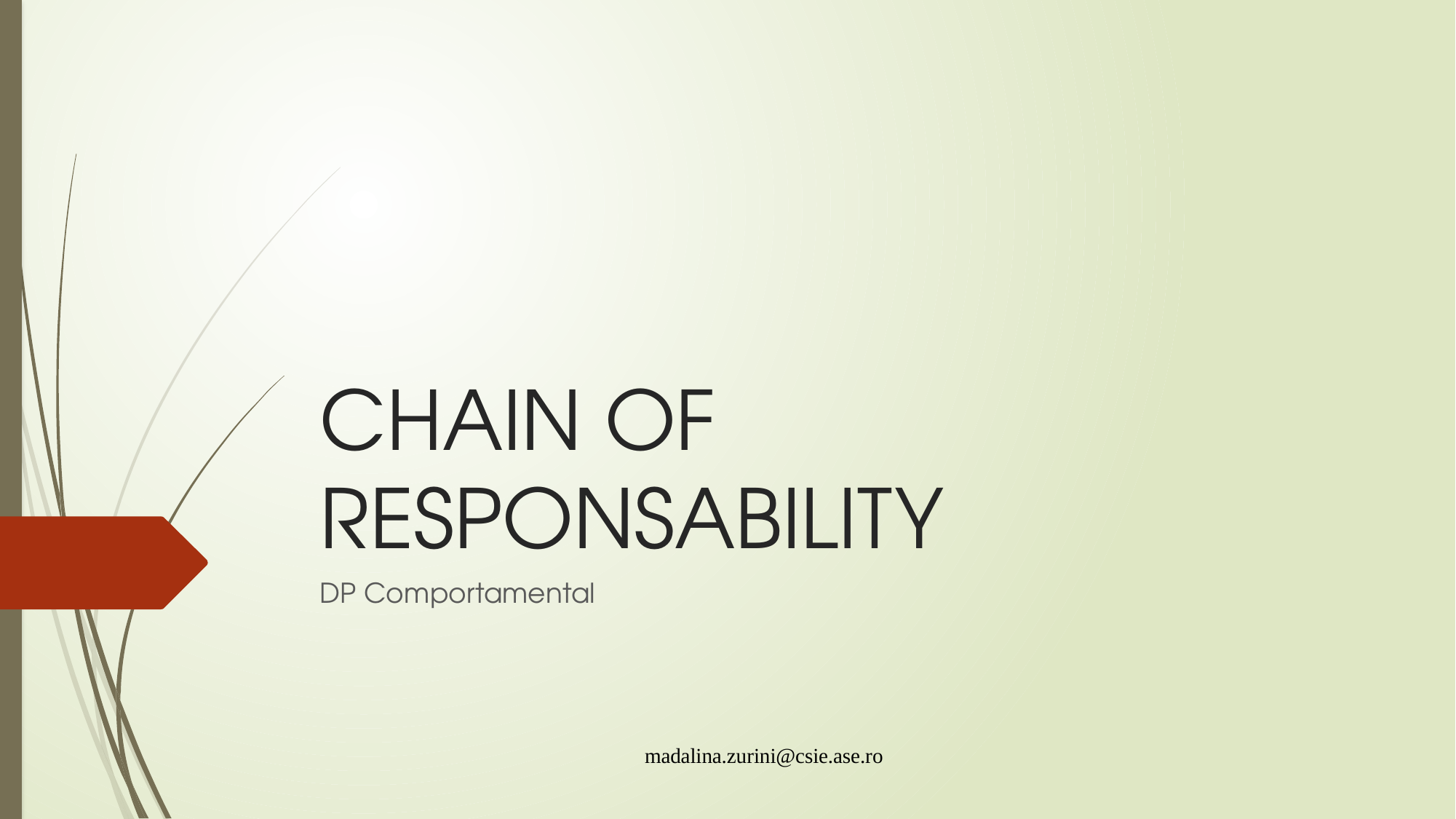

# CHAIN OF RESPONSABILITY
DP Comportamental
madalina.zurini@csie.ase.ro